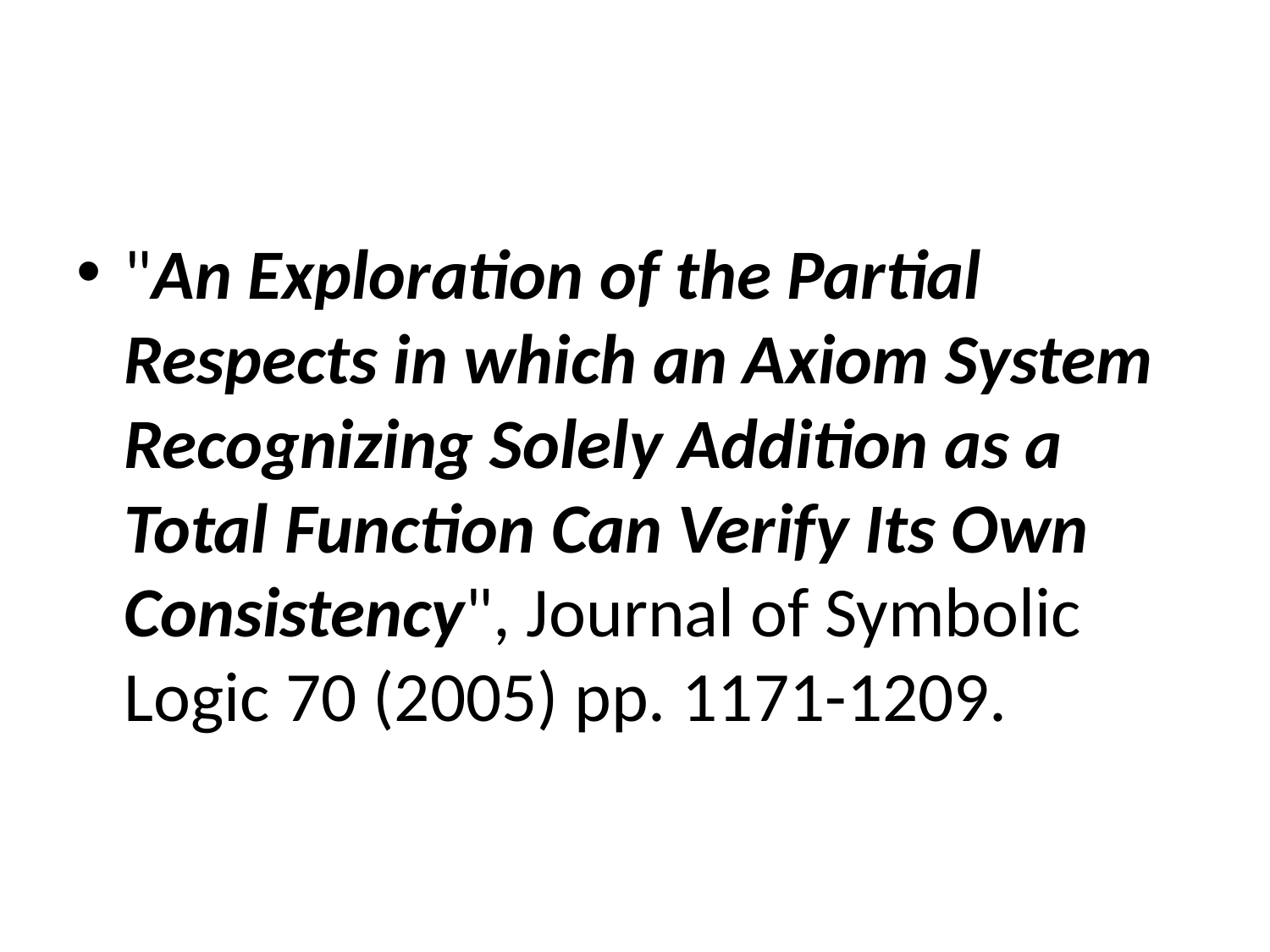

#
"An Exploration of the Partial Respects in which an Axiom System Recognizing Solely Addition as a Total Function Can Verify Its Own Consistency", Journal of Symbolic Logic 70 (2005) pp. 1171-1209.